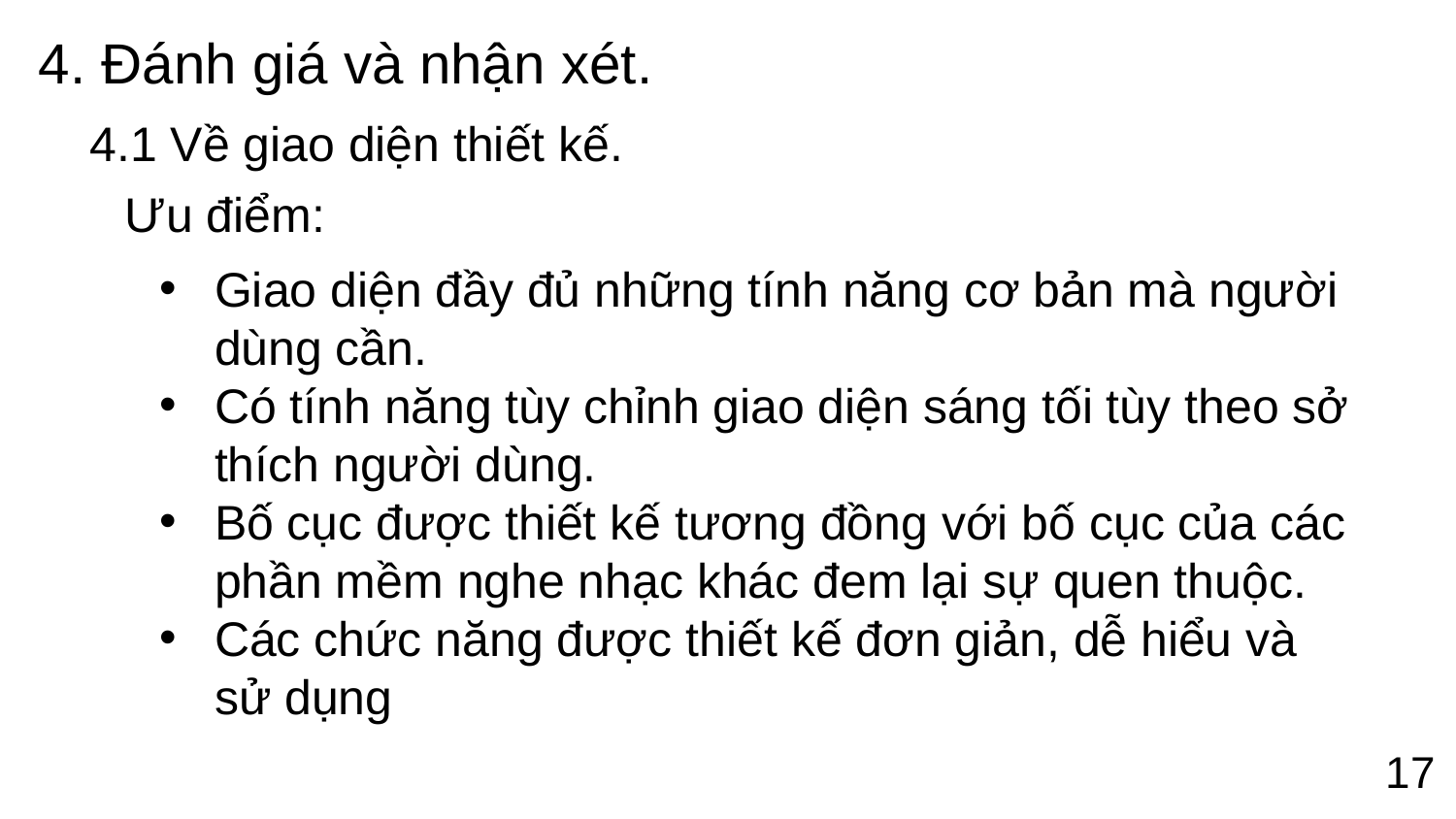

4. Đánh giá và nhận xét.
4.1 Về giao diện thiết kế.
Ưu điểm:
Giao diện đầy đủ những tính năng cơ bản mà người dùng cần.
Có tính năng tùy chỉnh giao diện sáng tối tùy theo sở thích người dùng.
Bố cục được thiết kế tương đồng với bố cục của các phần mềm nghe nhạc khác đem lại sự quen thuộc.
Các chức năng được thiết kế đơn giản, dễ hiểu và sử dụng
17